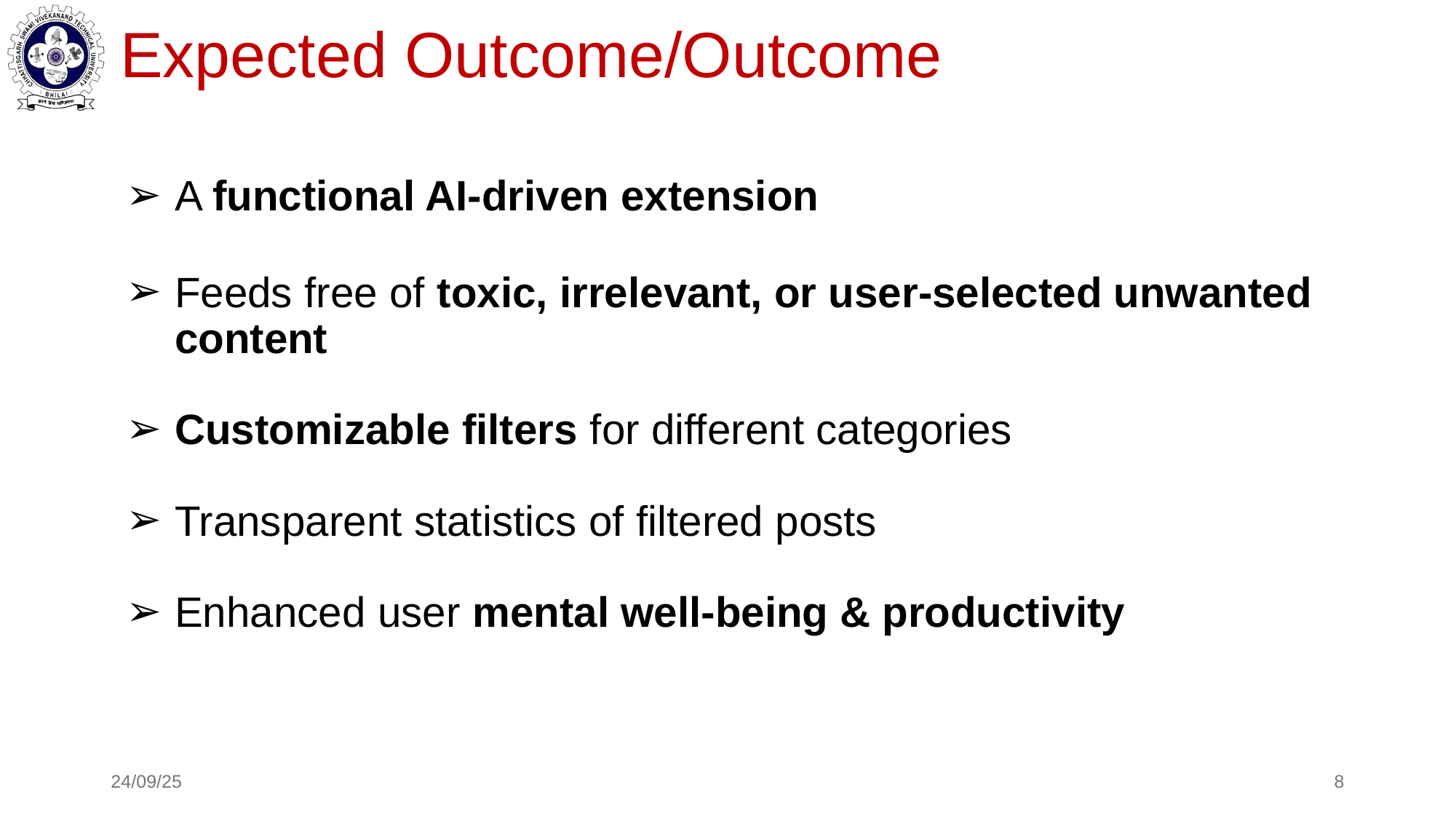

# Expected Outcome/Outcome
A functional AI-driven extension
Feeds free of toxic, irrelevant, or user-selected unwanted content
Customizable filters for different categories
Transparent statistics of filtered posts
Enhanced user mental well-being & productivity
24/09/25
8